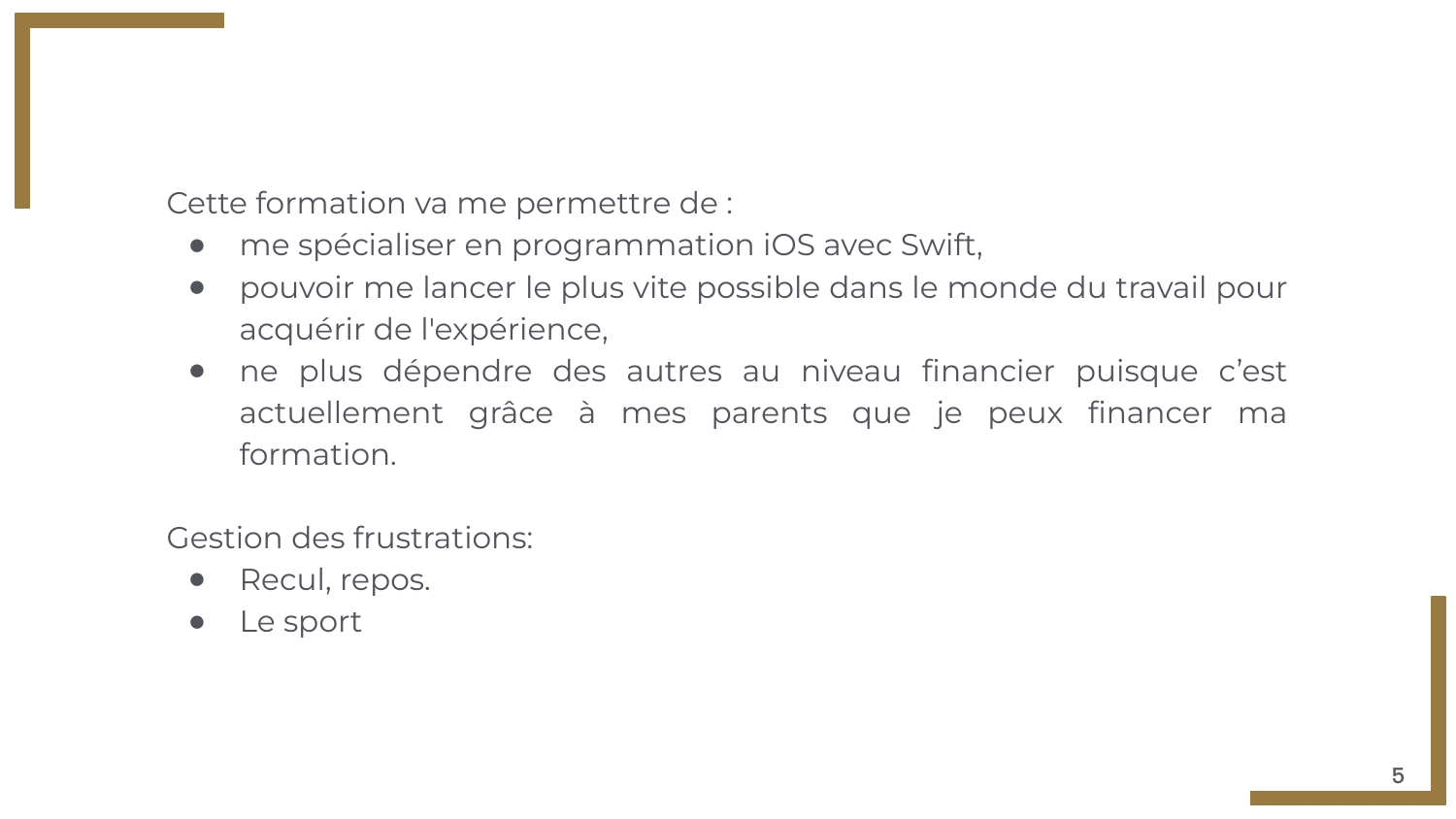

Cette formation va me permettre de :
me spécialiser en programmation iOS avec Swift,
pouvoir me lancer le plus vite possible dans le monde du travail pour acquérir de l'expérience,
ne plus dépendre des autres au niveau financier puisque c’est actuellement grâce à mes parents que je peux financer ma formation.

Gestion des frustrations:
Recul, repos.
Le sport

5